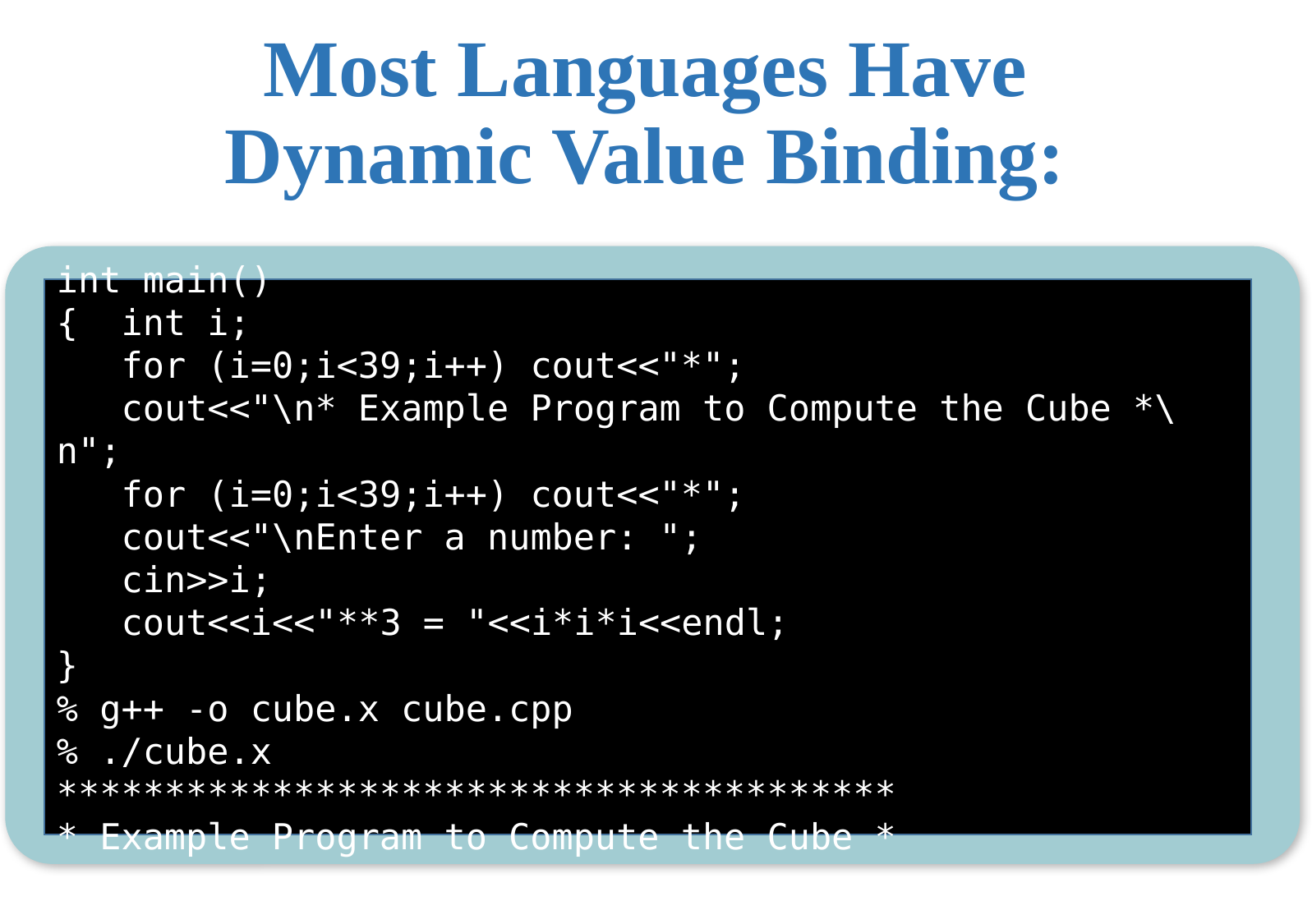

# Most Languages Have Dynamic Value Binding:

int main()
{  int i;
   for (i=0;i<39;i++) cout<<"*";
   cout<<"\n* Example Program to Compute the Cube *\n";
   for (i=0;i<39;i++) cout<<"*";
   cout<<"\nEnter a number: ";
   cin>>i;
   cout<<i<<"**3 = "<<i*i*i<<endl;
}
% g++ -o cube.x cube.cpp
% ./cube.x
***************************************
* Example Program to Compute the Cube *